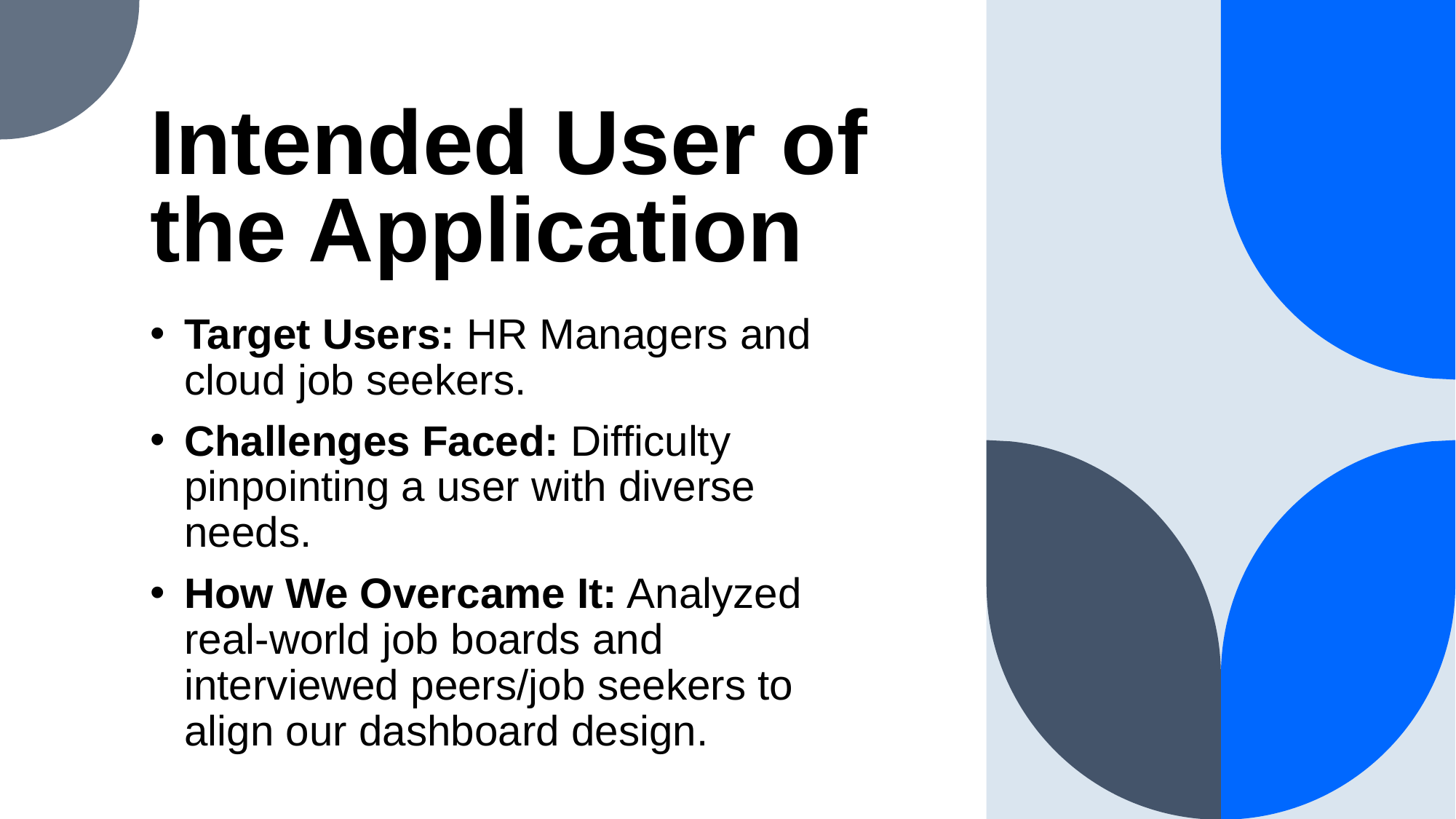

# Intended User of the Application
Target Users: HR Managers and cloud job seekers.
Challenges Faced: Difficulty pinpointing a user with diverse needs.
How We Overcame It: Analyzed real-world job boards and interviewed peers/job seekers to align our dashboard design.